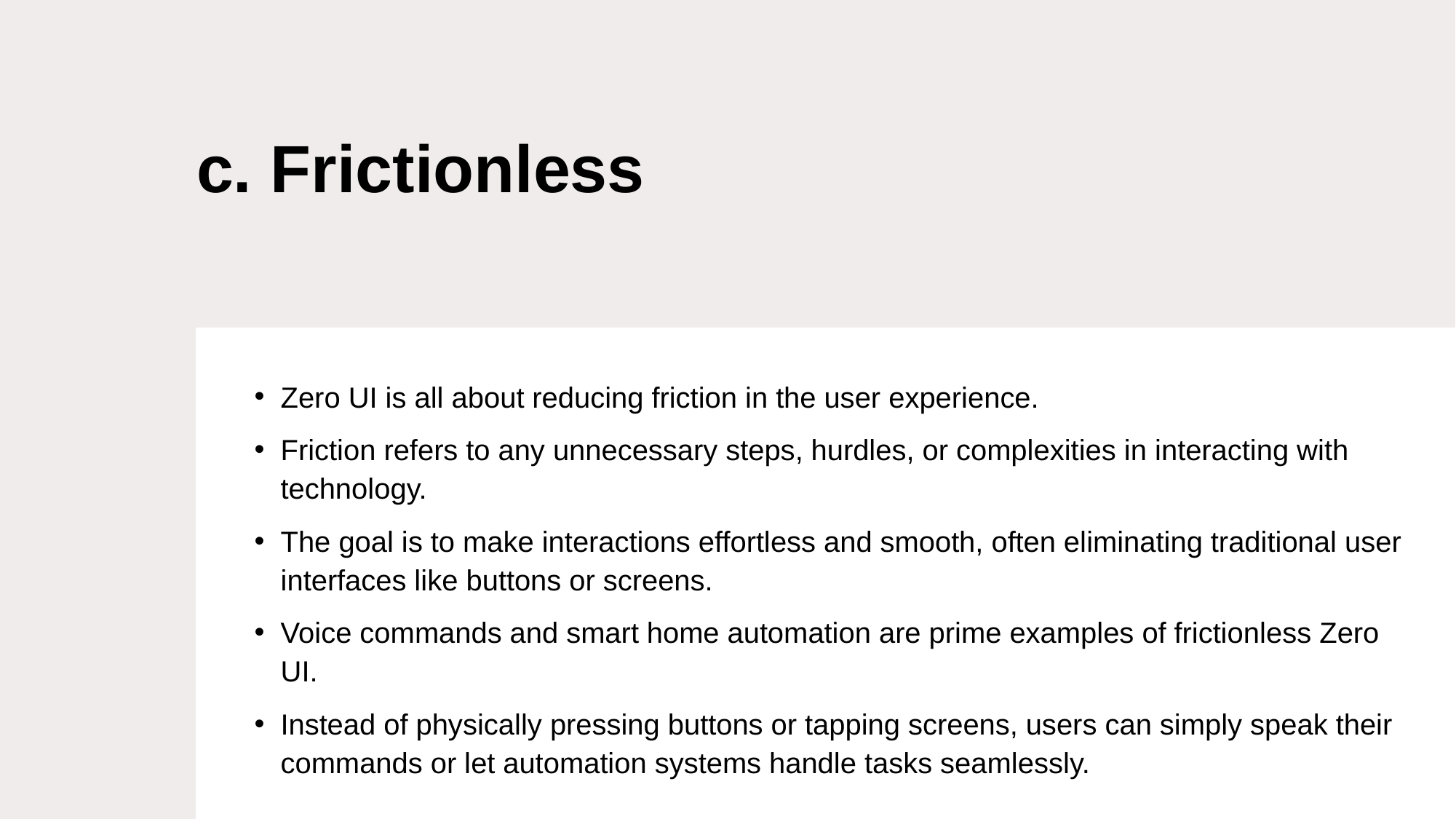

# c. Frictionless

Zero UI is all about reducing friction in the user experience.
Friction refers to any unnecessary steps, hurdles, or complexities in interacting with technology.
The goal is to make interactions effortless and smooth, often eliminating traditional user interfaces like buttons or screens.
Voice commands and smart home automation are prime examples of frictionless Zero UI.
Instead of physically pressing buttons or tapping screens, users can simply speak their commands or let automation systems handle tasks seamlessly.